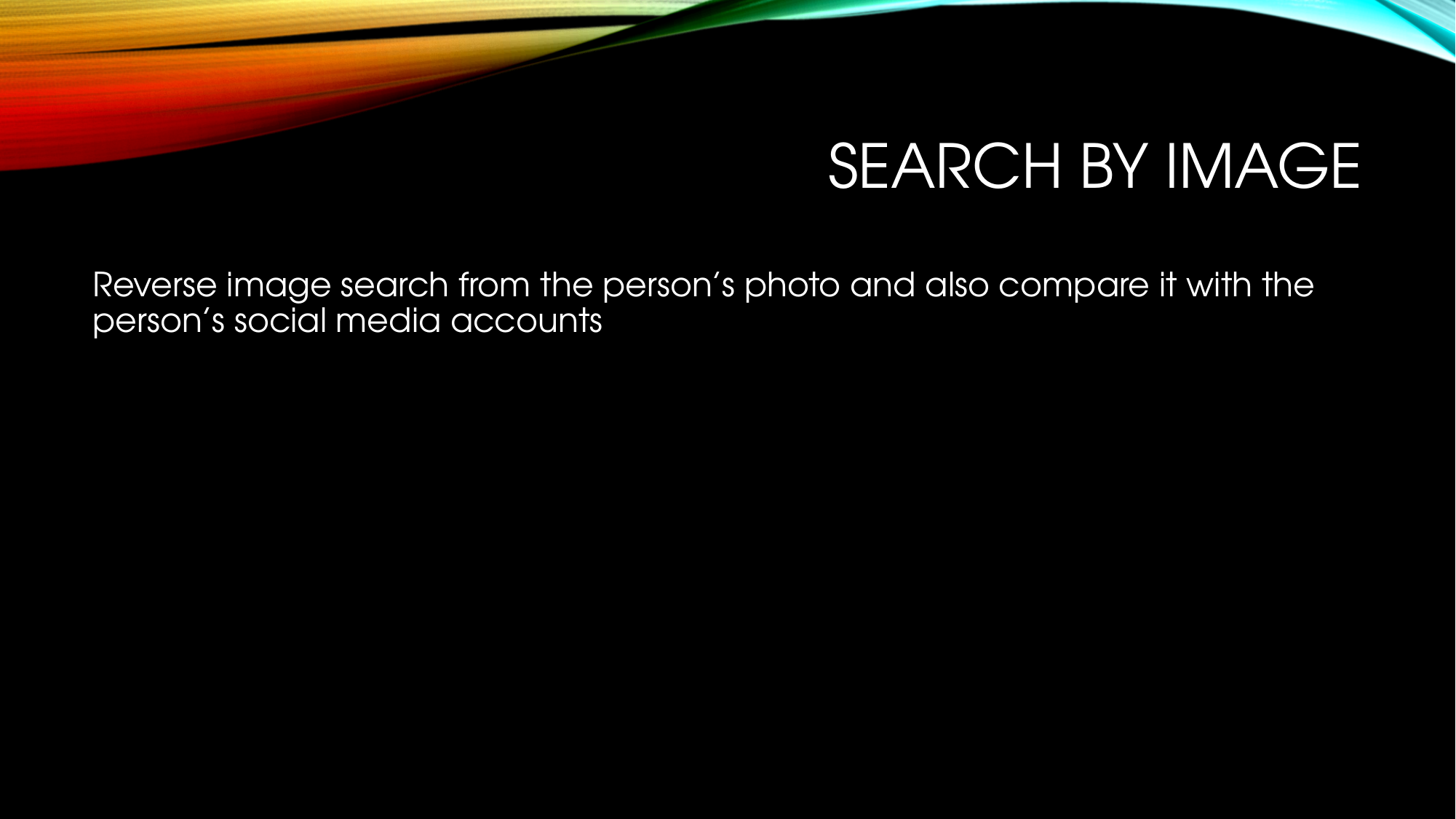

# Search By Image
Reverse image search from the person’s photo and also compare it with the person’s social media accounts